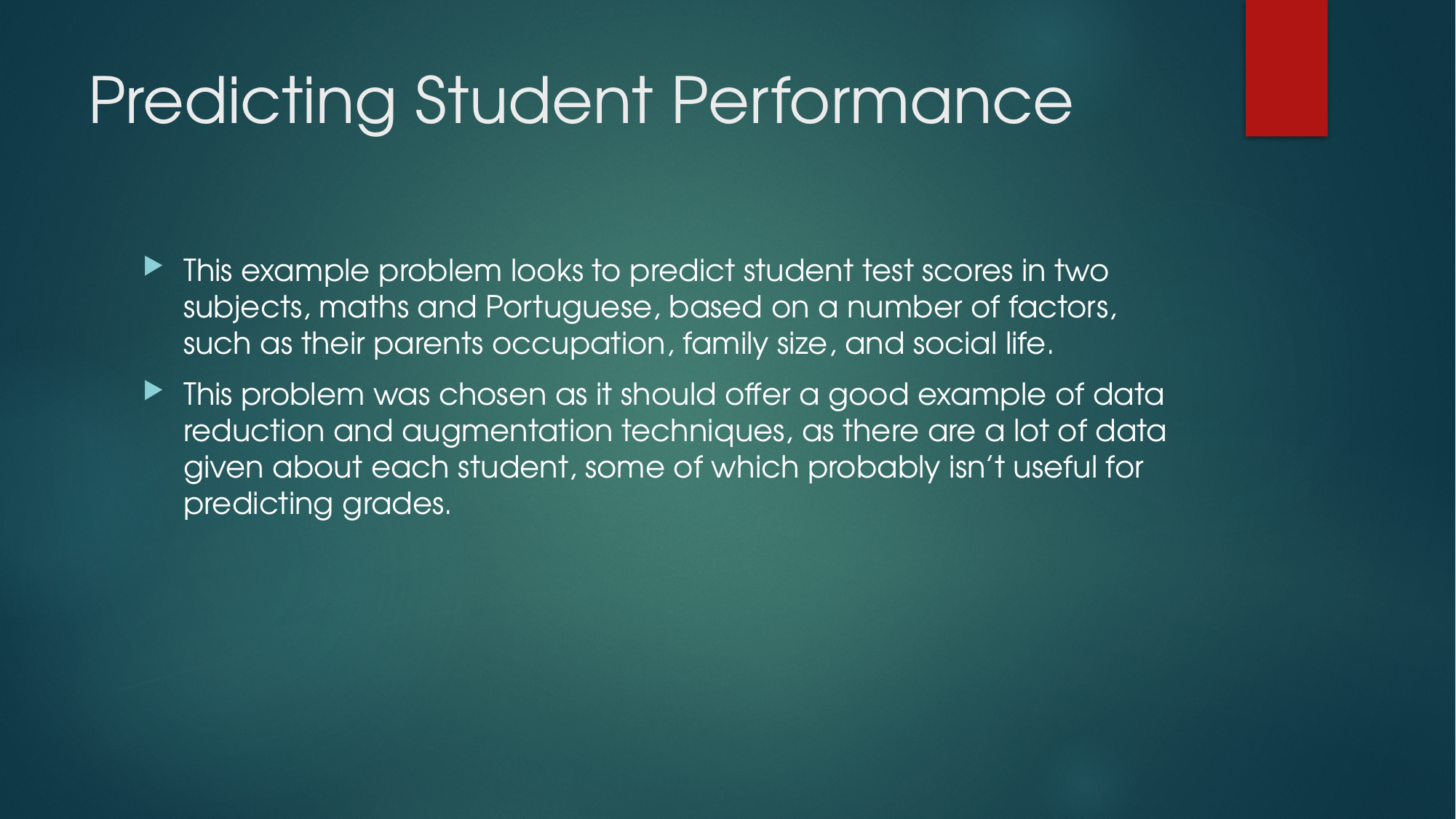

# Predicting Student Performance
This example problem looks to predict student test scores in two subjects, maths and Portuguese, based on a number of factors, such as their parents occupation, family size, and social life.
This problem was chosen as it should offer a good example of data reduction and augmentation techniques, as there are a lot of data given about each student, some of which probably isn’t useful for predicting grades.